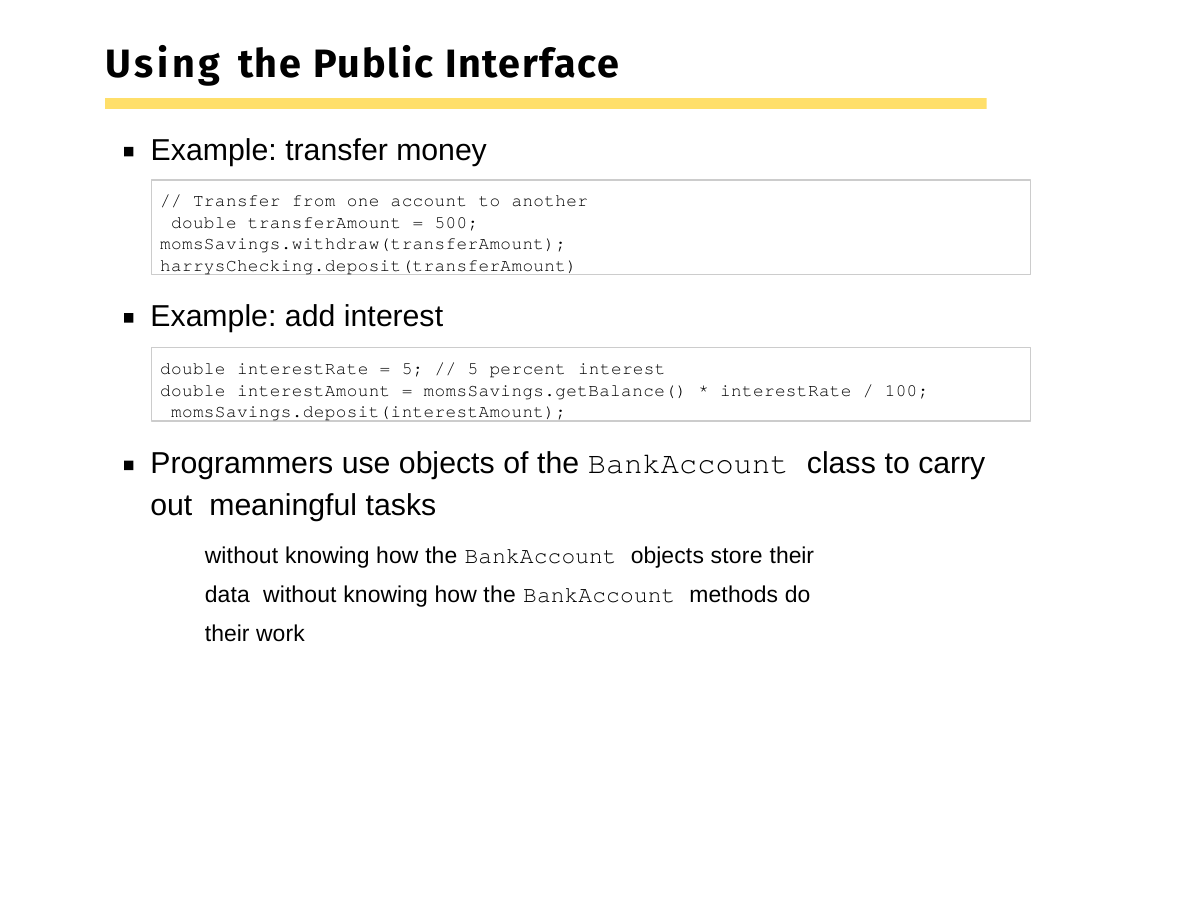

# Using the Public Interface

Example: transfer money

// Transfer from one account to another  double transferAmount = 500;  momsSavings.withdraw(transferAmount);  harrysChecking.deposit(transferAmount)
Example: add interest

double interestRate = 5; // 5 percent interest
double interestAmount = momsSavings.getBalance() * interestRate / 100;  momsSavings.deposit(interestAmount);
Programmers use objects of the BankAccount class to carry out  meaningful tasks
without knowing how the BankAccount objects store their data  without knowing how the BankAccount methods do their work